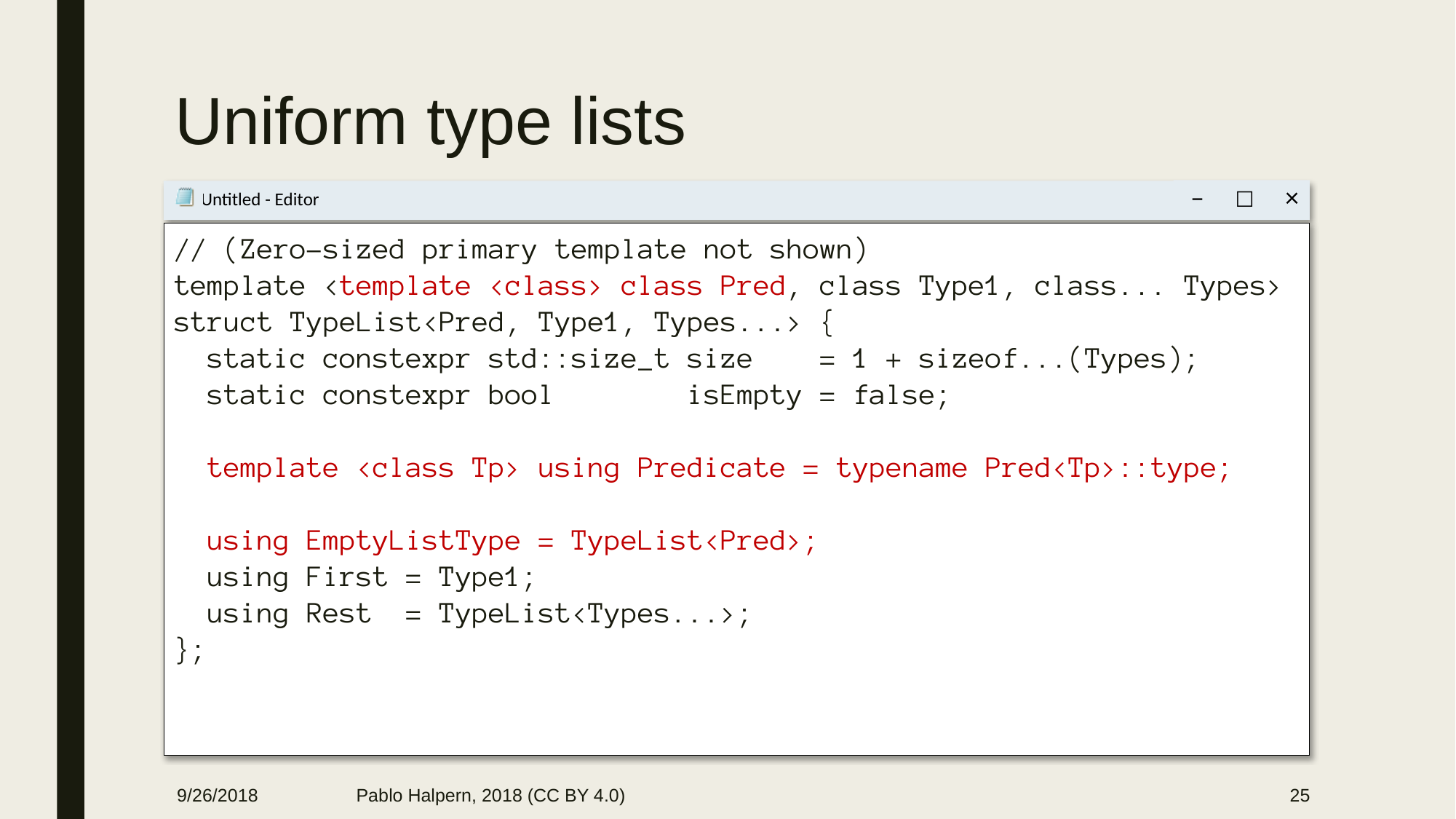

# Uniform type lists
// (Zero-sized primary template not shown)
template <template <class> class Pred, class Type1, class... Types>
struct TypeList<Pred, Type1, Types...> {
  static constexpr std::size_t size    = 1 + sizeof...(Types);
  static constexpr bool        isEmpty = false;

  template <class Tp> using Predicate = typename Pred<Tp>::type;

  using EmptyListType = TypeList<Pred>;
  using First = Type1;
  using Rest  = TypeList<Types...>;
};
9/26/2018
Pablo Halpern, 2018 (CC BY 4.0)
25